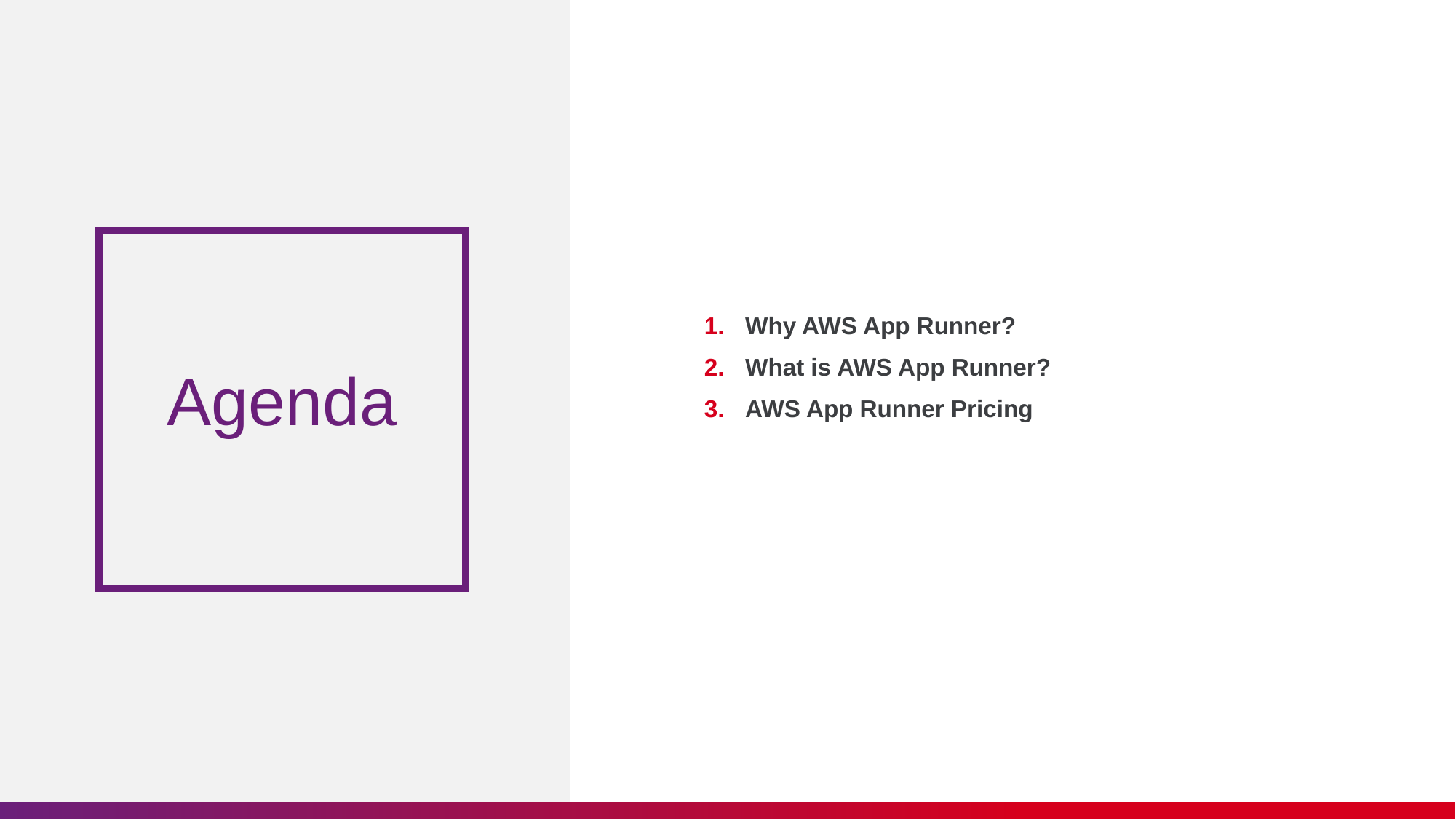

Why AWS App Runner?
What is AWS App Runner?
AWS App Runner Pricing